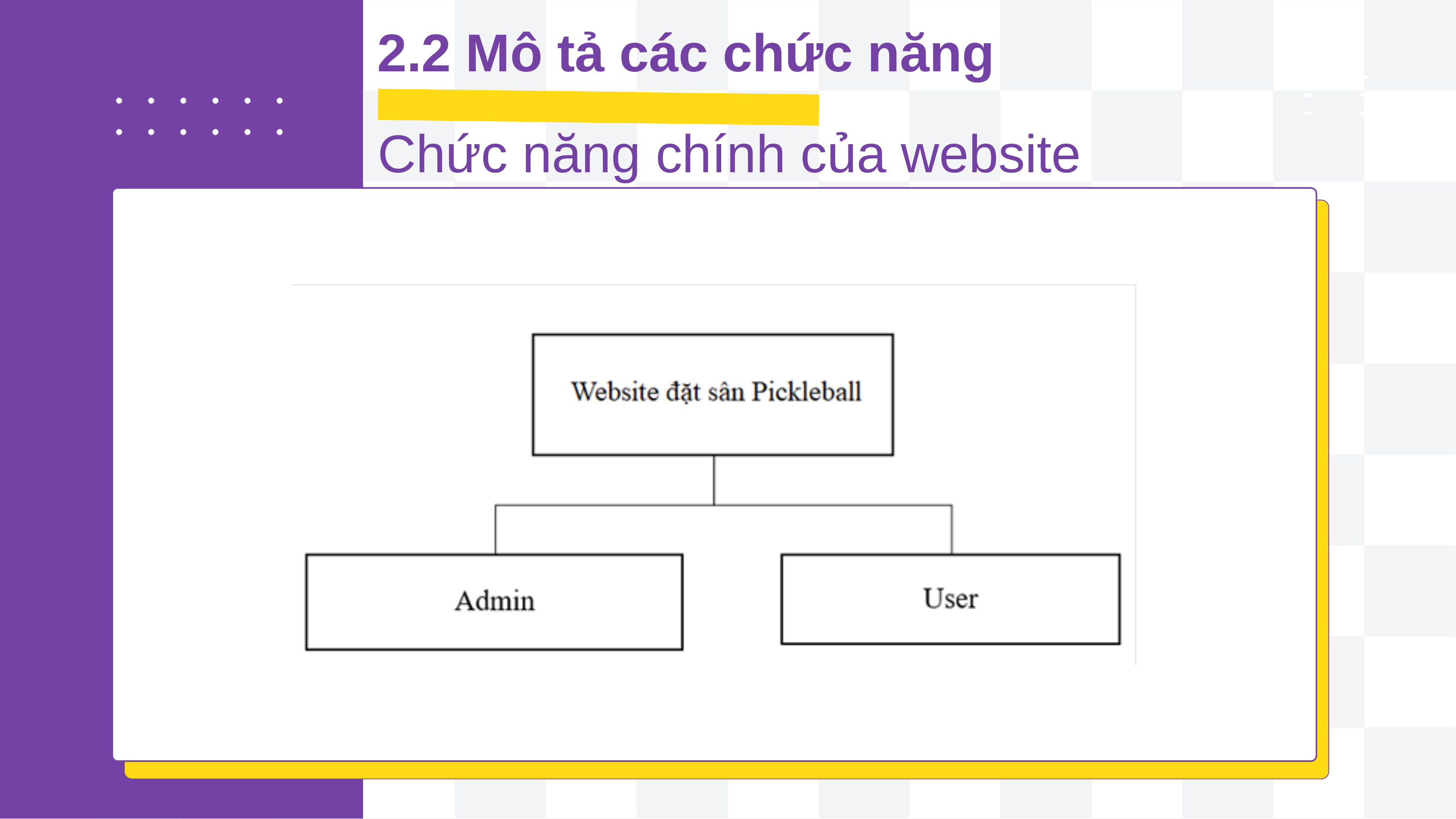

2.2 Mô tả các chức năng

Chức năng chính của website